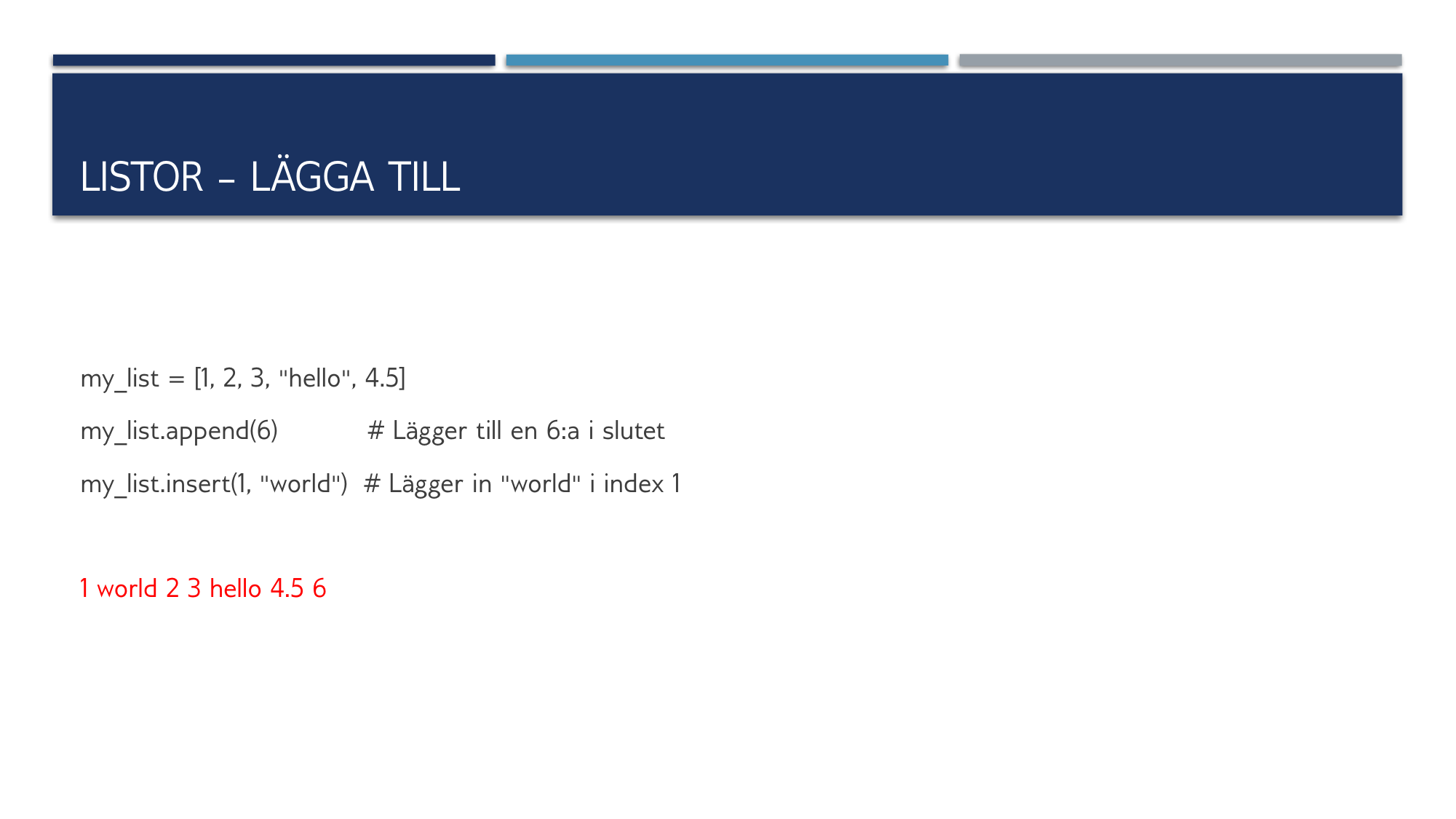

# Listor – lägga till
my_list = [1, 2, 3, "hello", 4.5]
my_list.append(6)           # Lägger till en 6:a i slutet
my_list.insert(1, "world")  # Lägger in "world" i index 1
1 world 2 3 hello 4.5 6